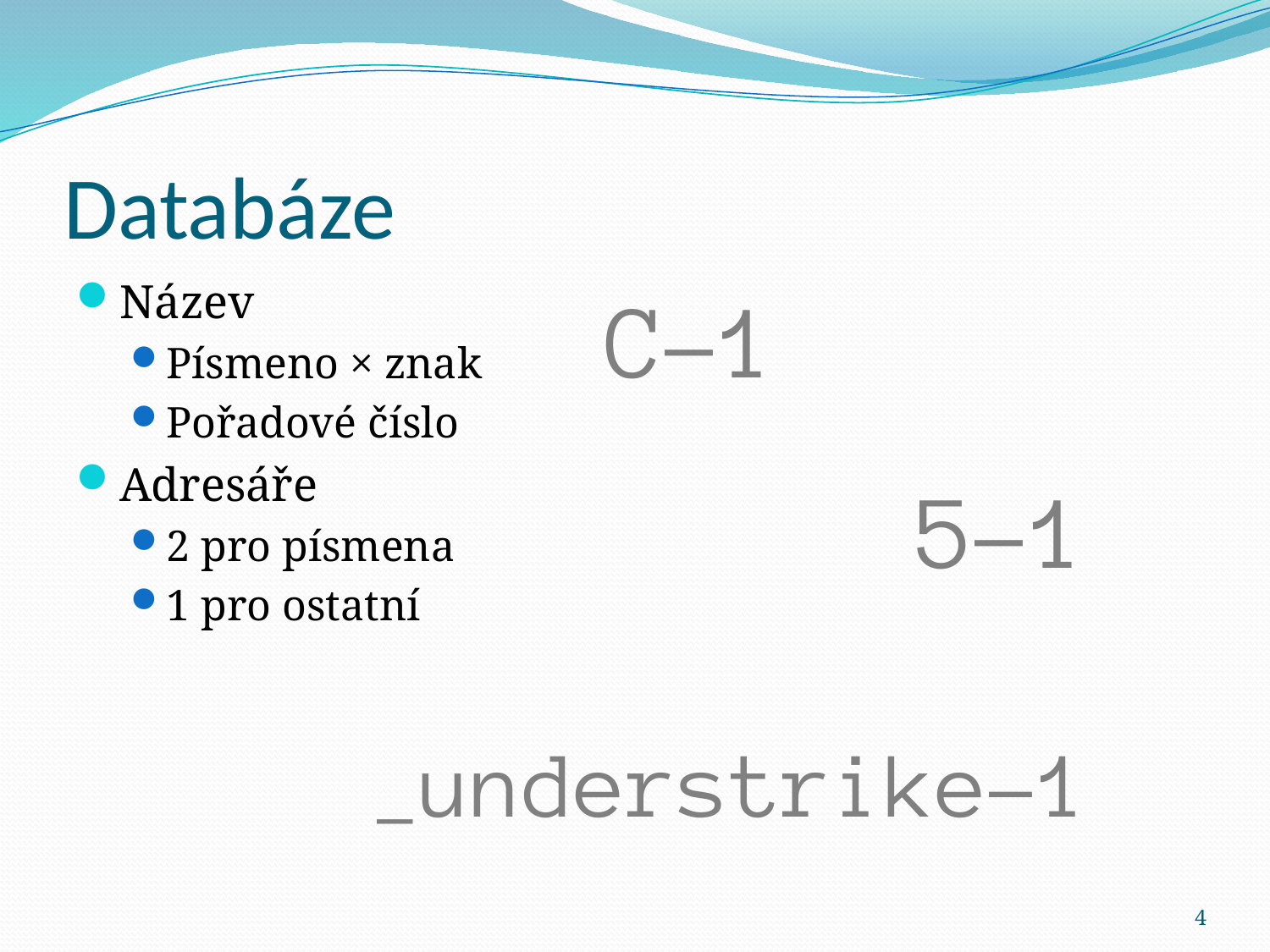

# Databáze
C-1
Název
Písmeno × znak
Pořadové číslo
Adresáře
2 pro písmena
1 pro ostatní
5-1
_understrike-1
4